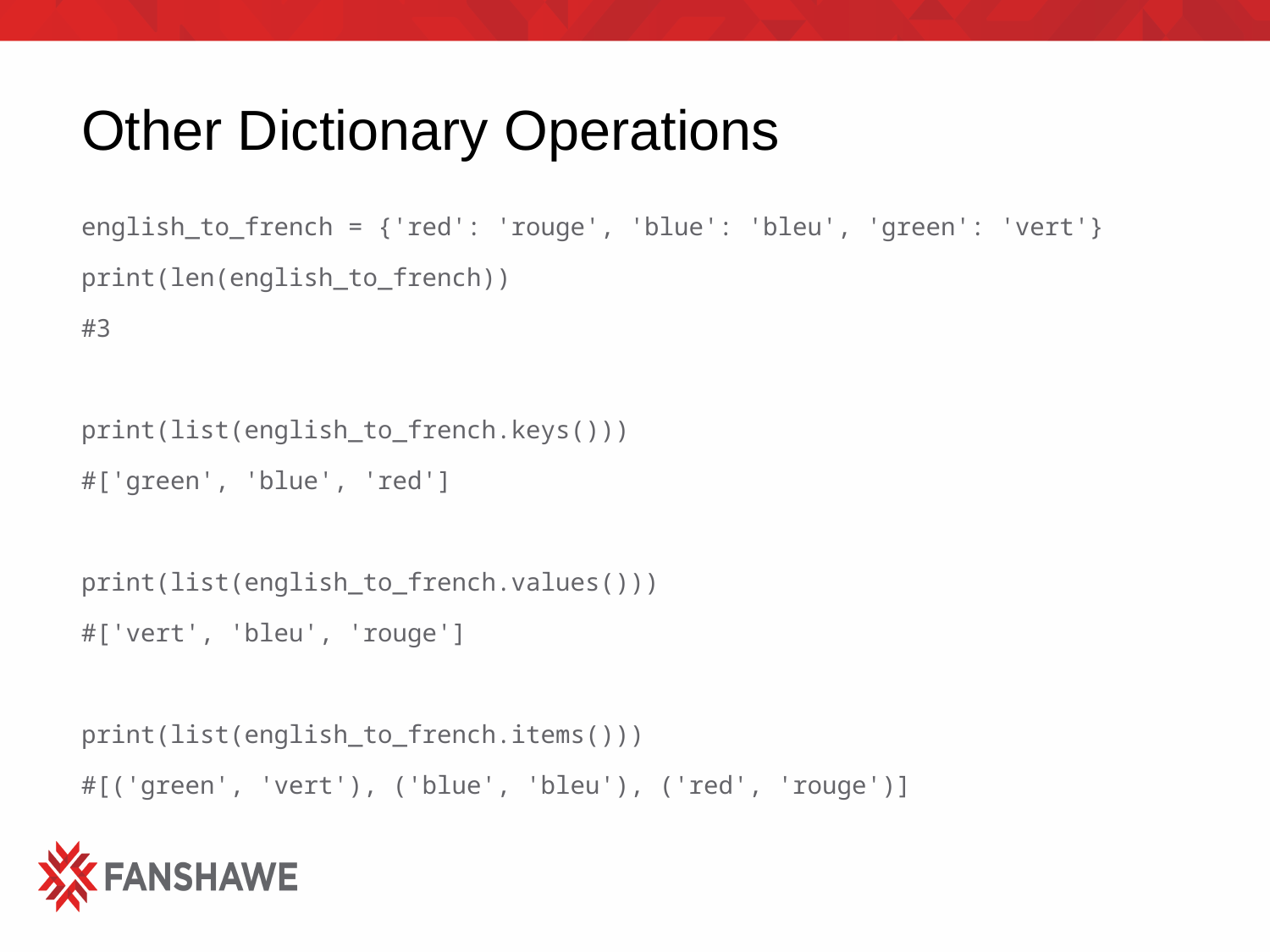

# Other Dictionary Operations
english_to_french = {'red': 'rouge', 'blue': 'bleu', 'green': 'vert'}
print(len(english_to_french))
#3

print(list(english_to_french.keys()))
#['green', 'blue', 'red']

print(list(english_to_french.values()))
#['vert', 'bleu', 'rouge']

print(list(english_to_french.items()))
#[('green', 'vert'), ('blue', 'bleu'), ('red', 'rouge')]